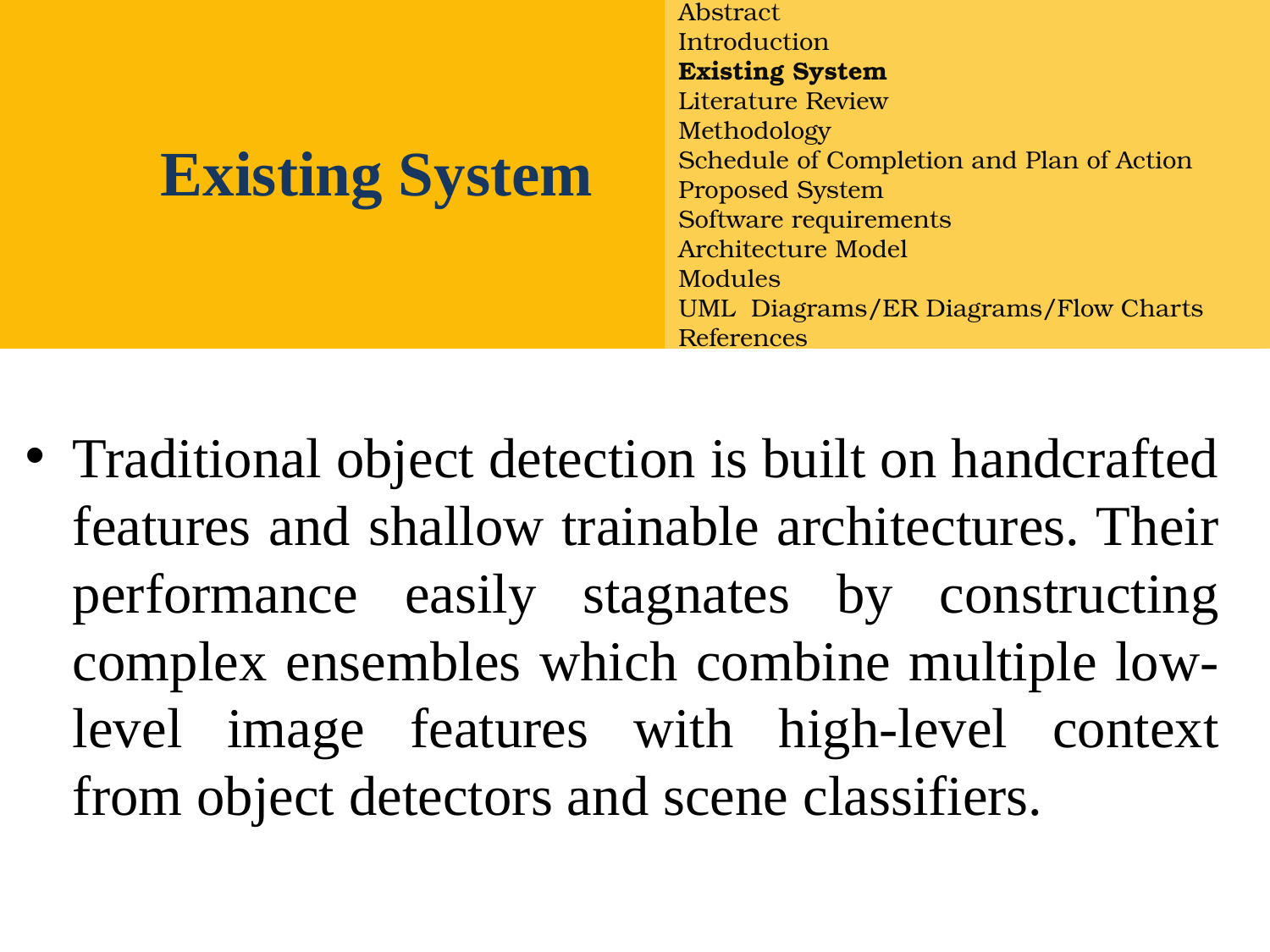

Abstract
Introduction
Existing System
Literature Review
Methodology
Schedule of Completion and Plan of Action
Proposed System
Software requirements
Architecture Model
Modules
UML  Diagrams/ER Diagrams/Flow Charts
References

Introduction
Existing System
Proposed System
Software requirements
References
         Existing System

Traditional object detection is built on handcrafted features and shallow trainable architectures. Their performance easily stagnates by constructing complex ensembles which combine multiple low-level image features with high-level context from object detectors and scene classifiers.